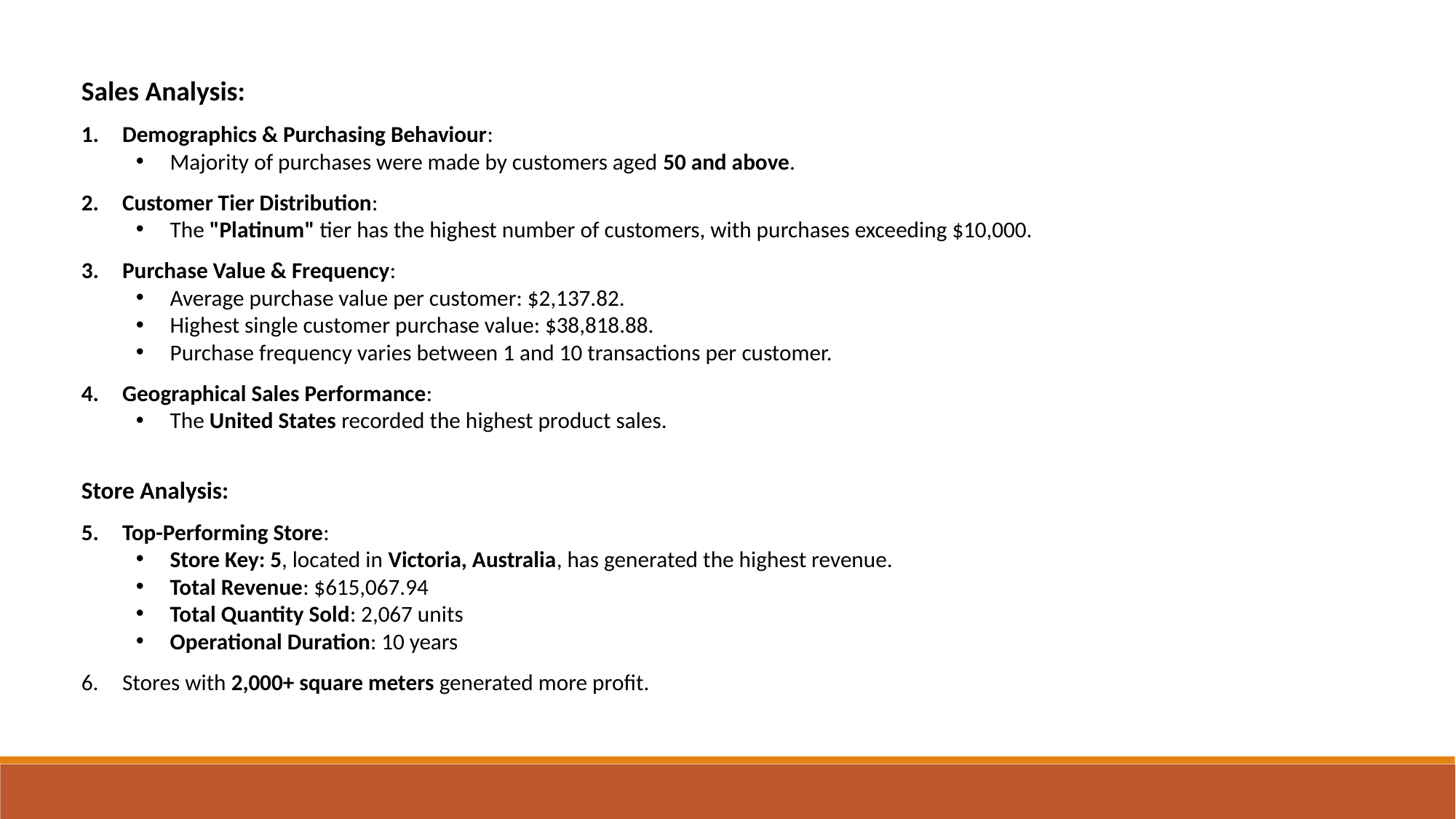

Sales Analysis:
Demographics & Purchasing Behaviour:
Majority of purchases were made by customers aged 50 and above.
Customer Tier Distribution:
The "Platinum" tier has the highest number of customers, with purchases exceeding $10,000.
Purchase Value & Frequency:
Average purchase value per customer: $2,137.82.
Highest single customer purchase value: $38,818.88.
Purchase frequency varies between 1 and 10 transactions per customer.
Geographical Sales Performance:
The United States recorded the highest product sales.

Store Analysis:
Top-Performing Store:
Store Key: 5, located in Victoria, Australia, has generated the highest revenue.
Total Revenue: $615,067.94
Total Quantity Sold: 2,067 units
Operational Duration: 10 years
Stores with 2,000+ square meters generated more profit.